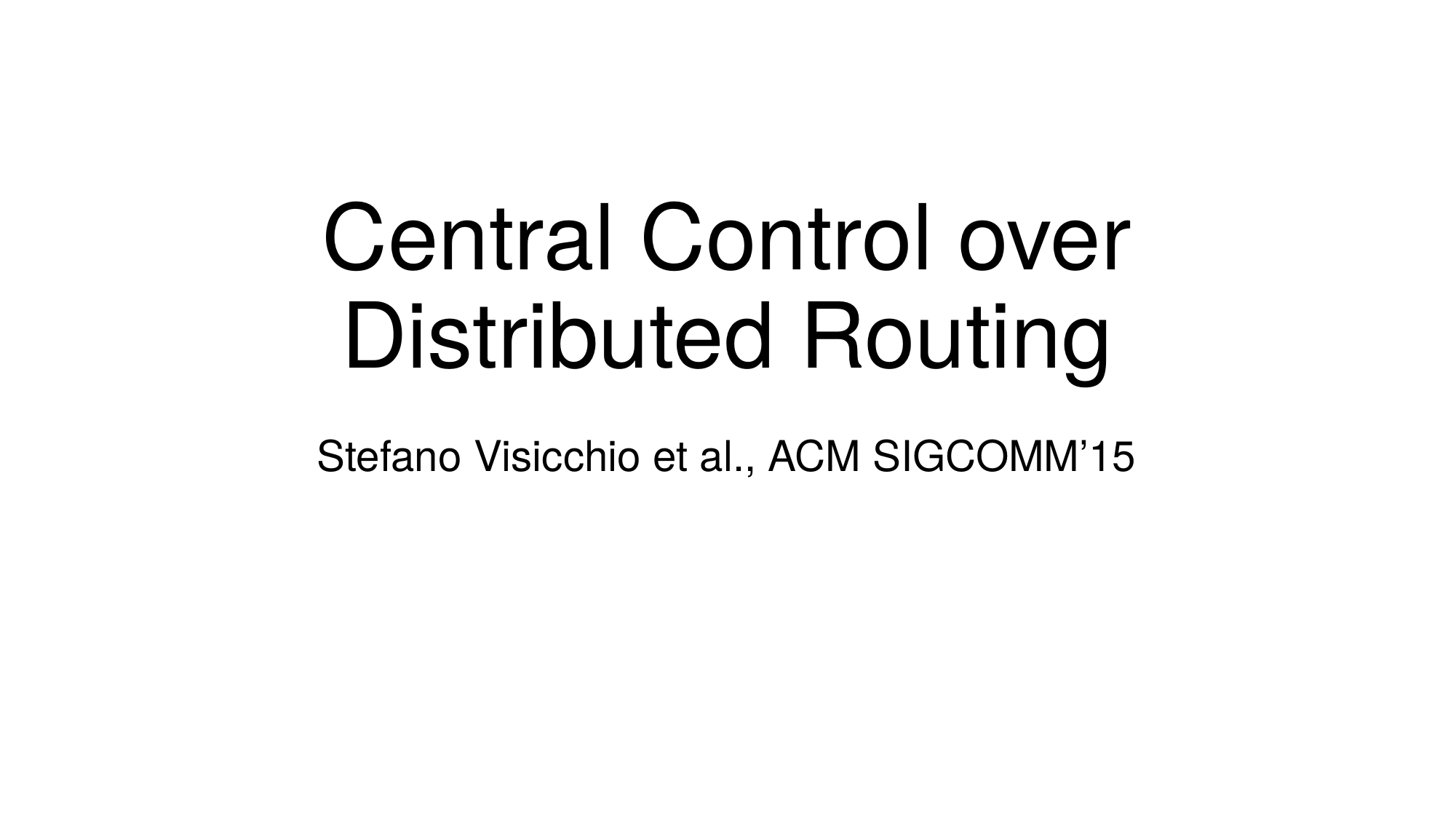

# Central Control over Distributed Routing
Stefano Visicchio et al., ACM SIGCOMM’15